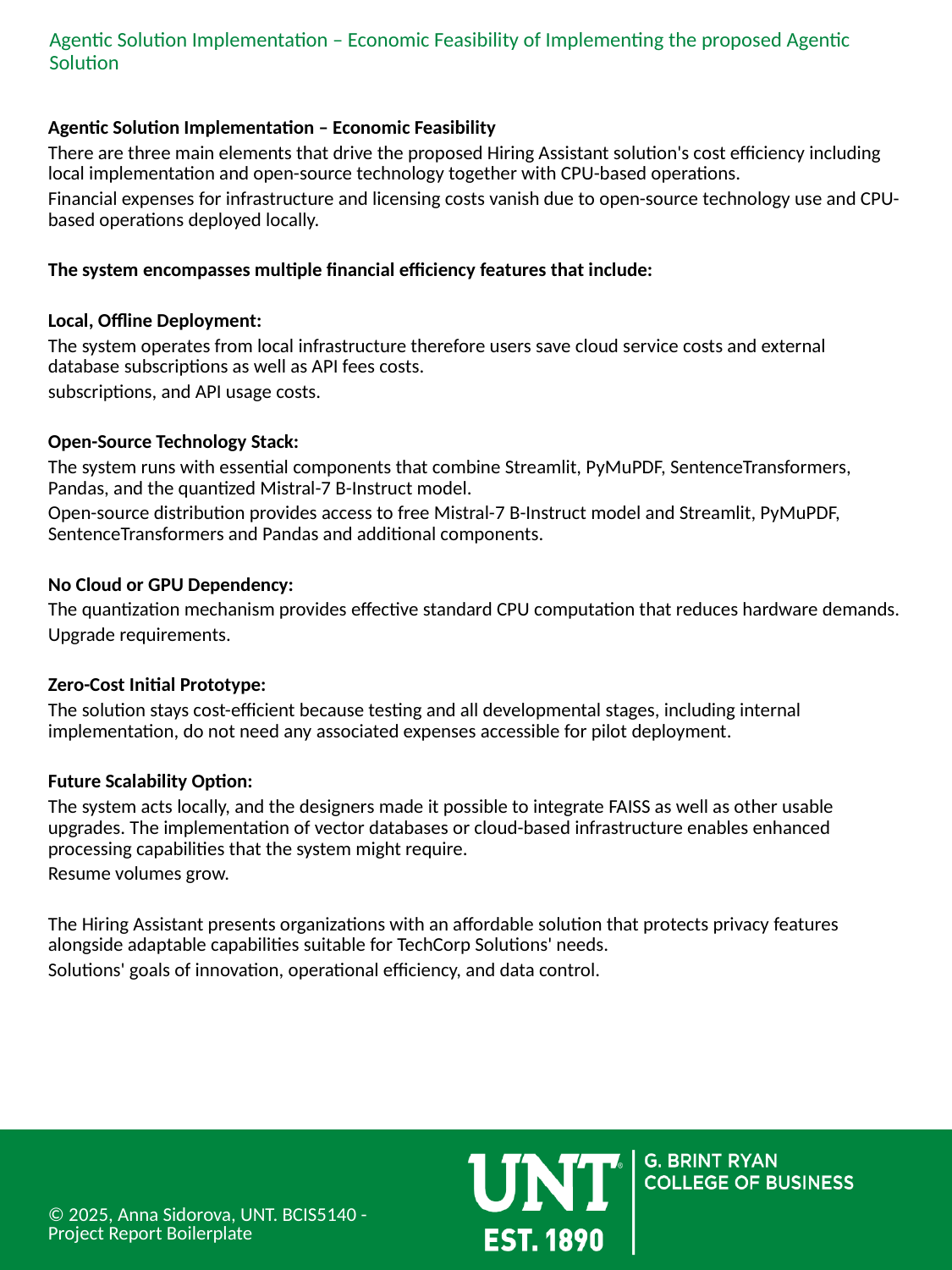

# Agentic Solution Implementation – Economic Feasibility of Implementing the proposed Agentic Solution
Agentic Solution Implementation – Economic Feasibility
There are three main elements that drive the proposed Hiring Assistant solution's cost efficiency including local implementation and open-source technology together with CPU-based operations.
Financial expenses for infrastructure and licensing costs vanish due to open-source technology use and CPU-based operations deployed locally.

The system encompasses multiple financial efficiency features that include:

Local, Offline Deployment:
The system operates from local infrastructure therefore users save cloud service costs and external database subscriptions as well as API fees costs.
subscriptions, and API usage costs.

Open-Source Technology Stack:
The system runs with essential components that combine Streamlit, PyMuPDF, SentenceTransformers, Pandas, and the quantized Mistral-7 B-Instruct model.
Open-source distribution provides access to free Mistral-7 B-Instruct model and Streamlit, PyMuPDF, SentenceTransformers and Pandas and additional components.

No Cloud or GPU Dependency:
The quantization mechanism provides effective standard CPU computation that reduces hardware demands.
Upgrade requirements.

Zero-Cost Initial Prototype:
The solution stays cost-efficient because testing and all developmental stages, including internal implementation, do not need any associated expenses accessible for pilot deployment.

Future Scalability Option:
The system acts locally, and the designers made it possible to integrate FAISS as well as other usable upgrades. The implementation of vector databases or cloud-based infrastructure enables enhanced processing capabilities that the system might require.
Resume volumes grow.

The Hiring Assistant presents organizations with an affordable solution that protects privacy features alongside adaptable capabilities suitable for TechCorp Solutions' needs.
Solutions' goals of innovation, operational efficiency, and data control.

© 2025, Anna Sidorova, UNT. BCIS5140 - Project Report Boilerplate